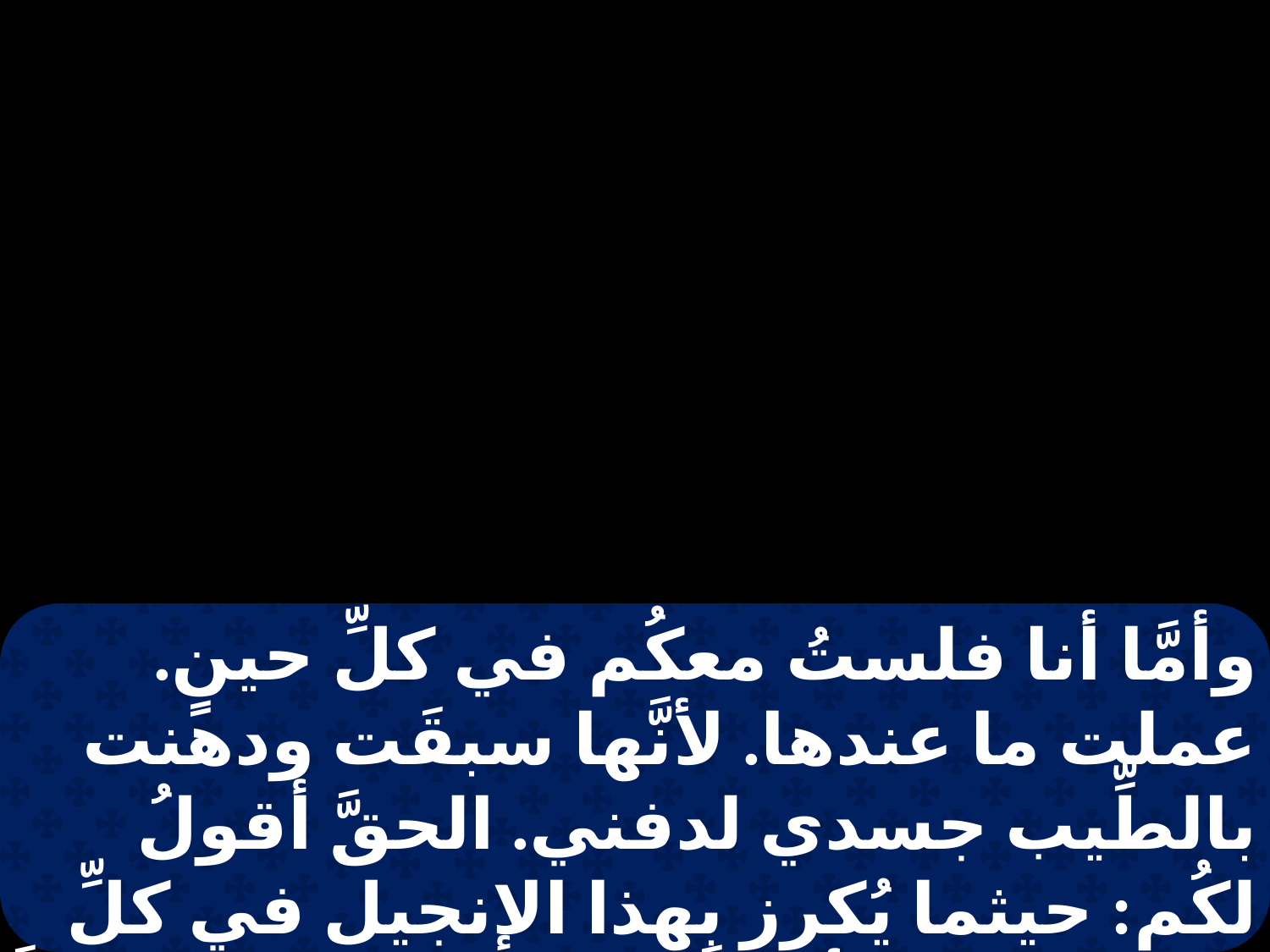

وأمَّا أنا فلستُ معكُم في كلِّ حينٍ. عملت ما عندها. لأنَّها سبقَت ودهنت بالطِّيب جسدي لدفني. الحقَّ أقولُ لكُم: حيثما يُكرز بهذا الإنجيل في كلِّ العالم، يُخبَر أيضاً بما فعلته هذه تذكاراً لها.